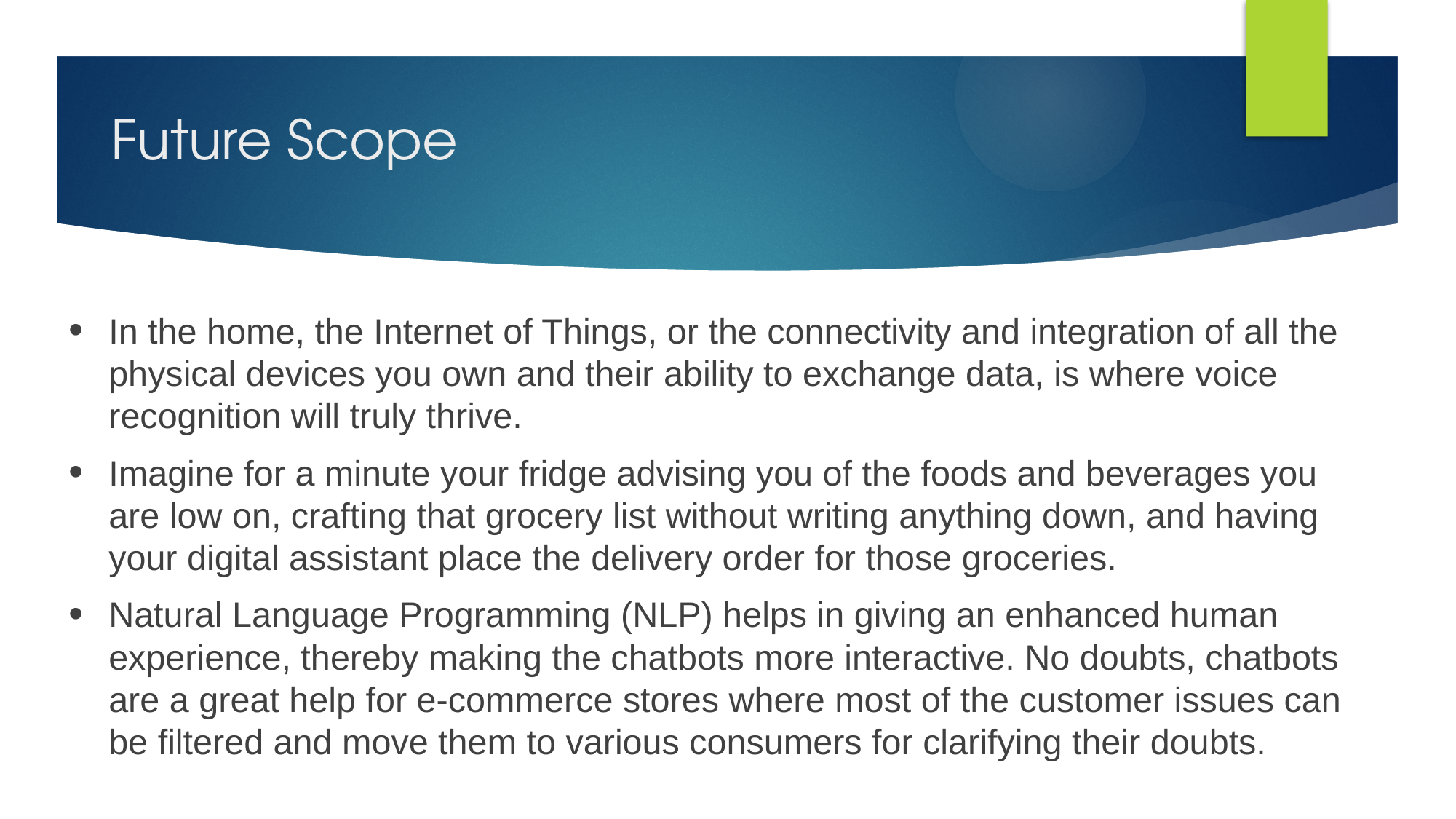

Future Scope
In the home, the Internet of Things, or the connectivity and integration of all the physical devices you own and their ability to exchange data, is where voice recognition will truly thrive.
Imagine for a minute your fridge advising you of the foods and beverages you are low on, crafting that grocery list without writing anything down, and having your digital assistant place the delivery order for those groceries.
Natural Language Programming (NLP) helps in giving an enhanced human experience, thereby making the chatbots more interactive. No doubts, chatbots are a great help for e-commerce stores where most of the customer issues can be filtered and move them to various consumers for clarifying their doubts.